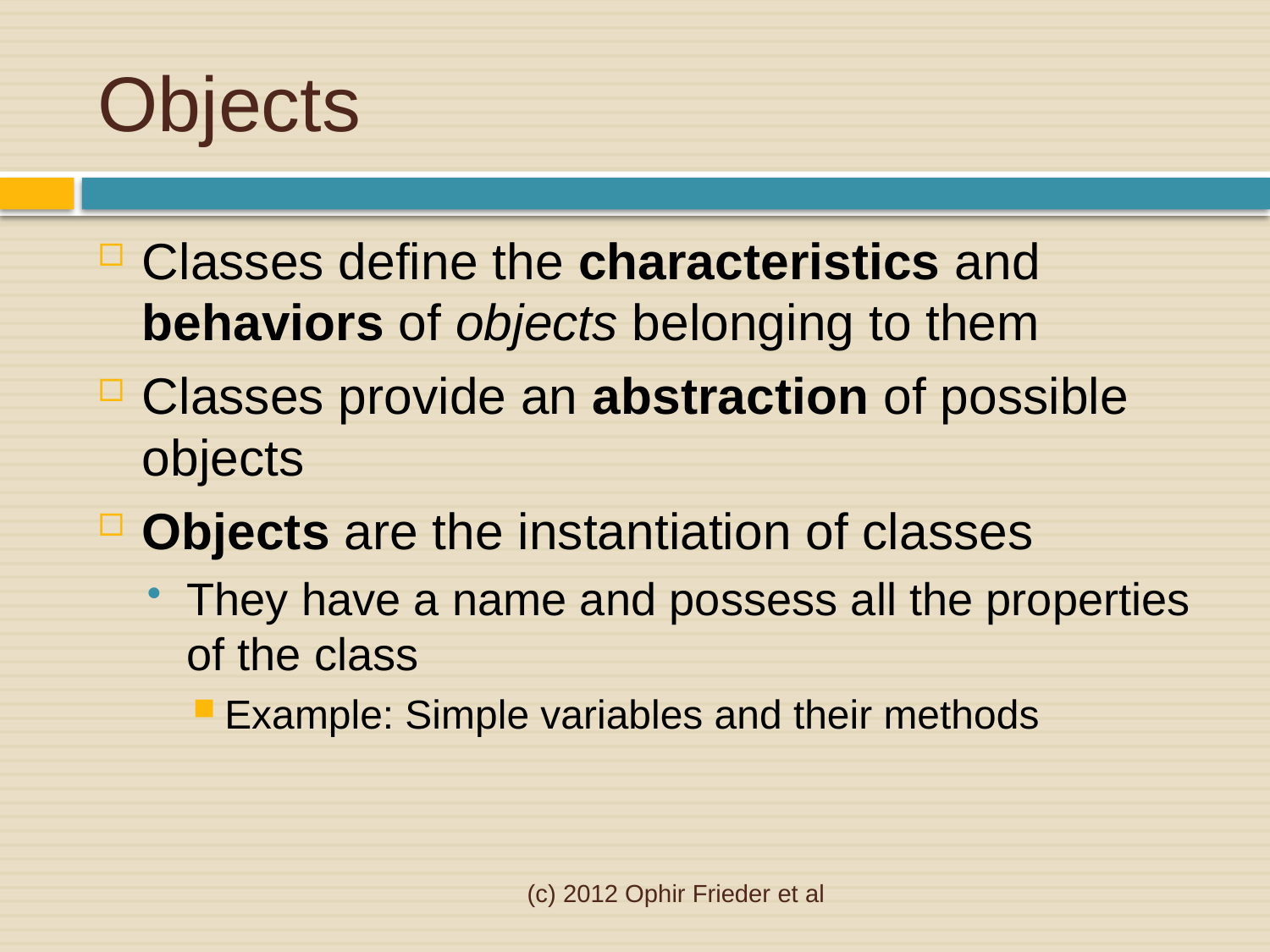

# Objects
Classes define the characteristics and behaviors of objects belonging to them
Classes provide an abstraction of possible objects
Objects are the instantiation of classes
They have a name and possess all the properties of the class
Example: Simple variables and their methods
(c) 2012 Ophir Frieder et al